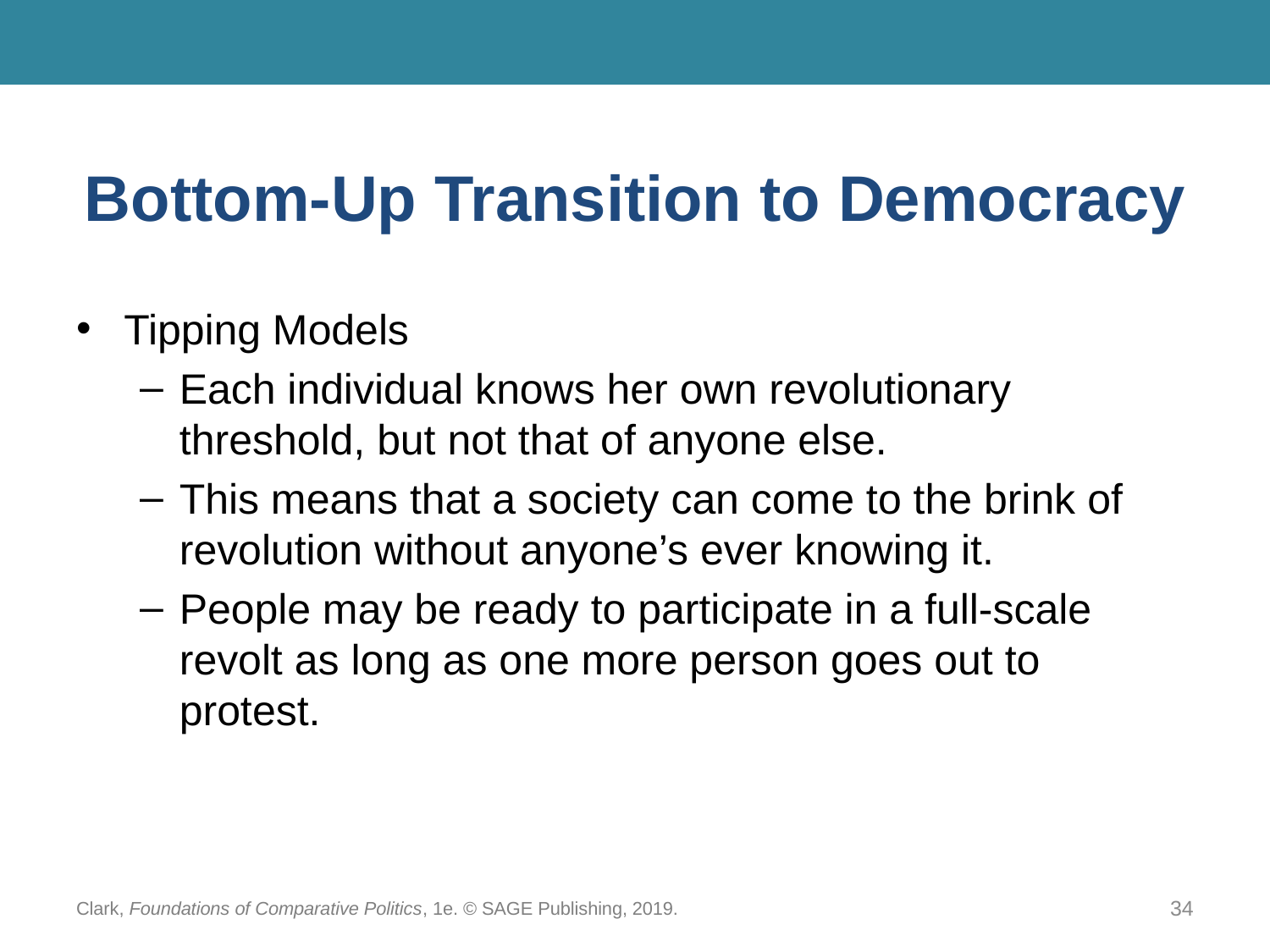

# Bottom-Up Transition to Democracy
Tipping Models
Each individual knows her own revolutionary threshold, but not that of anyone else.
This means that a society can come to the brink of revolution without anyone’s ever knowing it.
People may be ready to participate in a full-scale revolt as long as one more person goes out to protest.

Clark, Foundations of Comparative Politics, 1e. © SAGE Publishing, 2019.
34